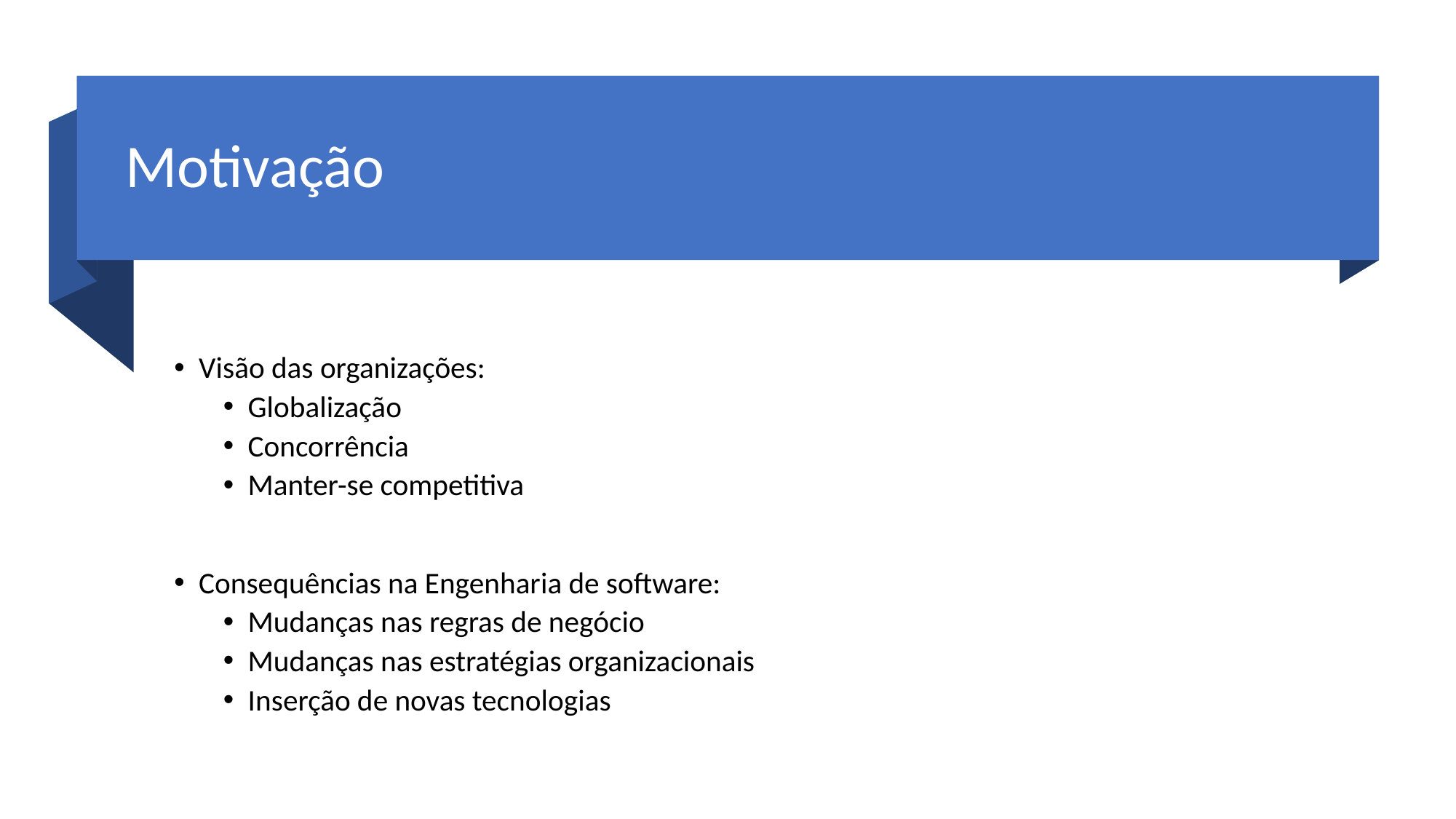

# Motivação

Visão das organizações:
Globalização
Concorrência
Manter-se competitiva

Consequências na Engenharia de software:
Mudanças nas regras de negócio
Mudanças nas estratégias organizacionais
Inserção de novas tecnologias